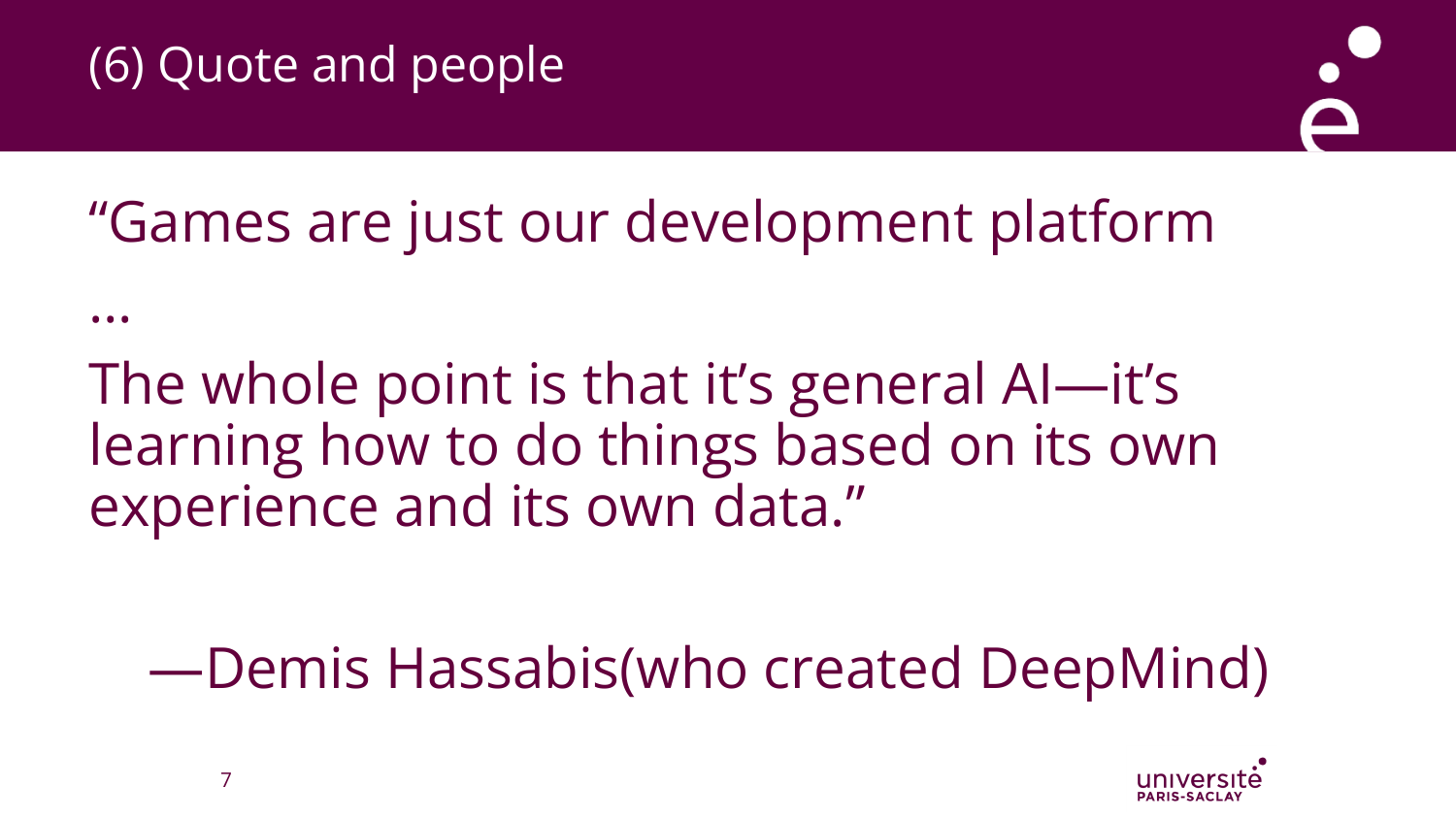

# (6) Quote and people
“Games are just our development platform
…
The whole point is that it’s general AI—it’s learning how to do things based on its own experience and its own data.”

    —Demis Hassabis(who created DeepMind)

7